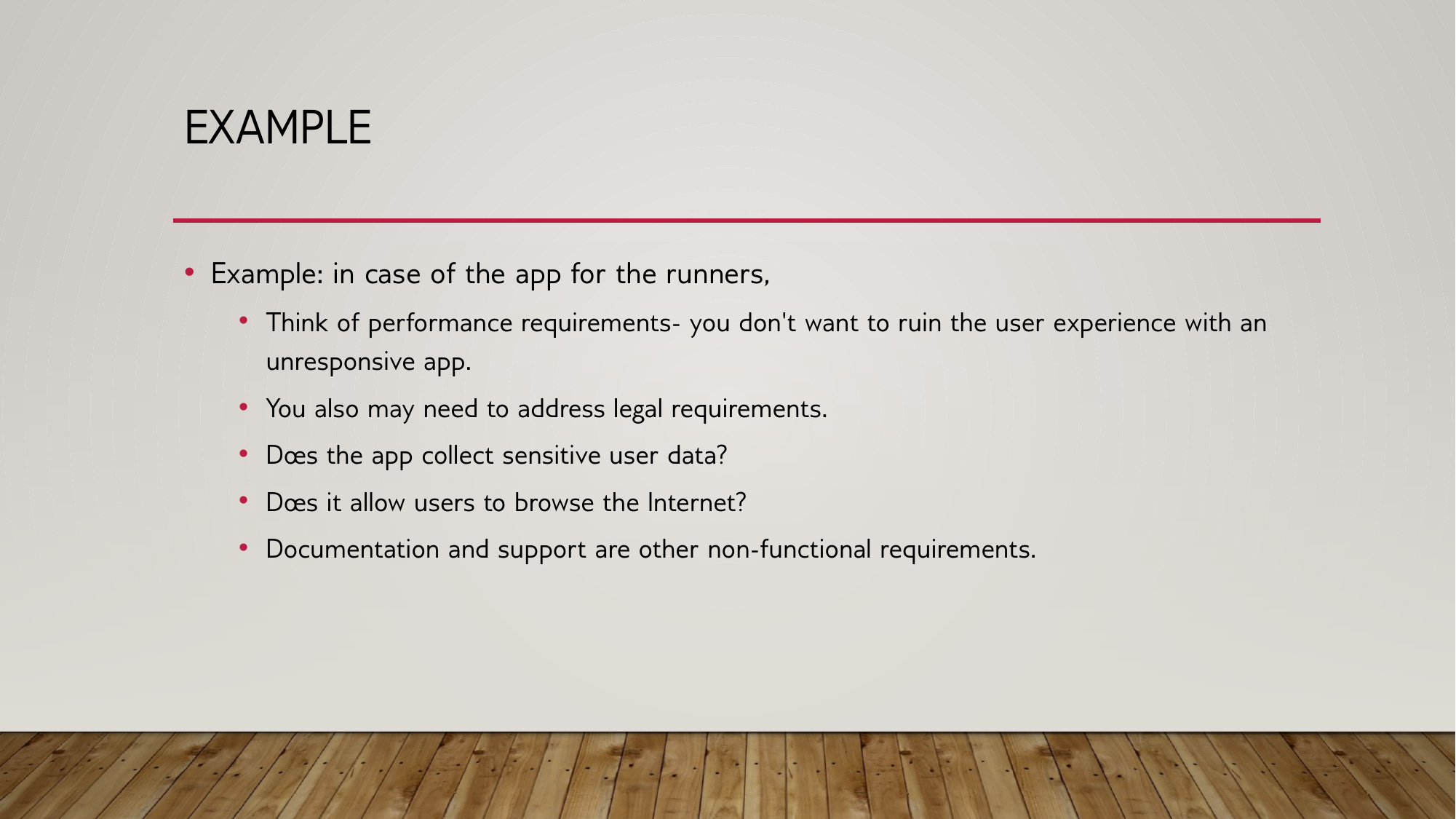

# Example
Example: in case of the app for the runners,
Think of performance requirements- you don't want to ruin the user experience with an unresponsive app.
You also may need to address legal requirements.
Does the app collect sensitive user data?
Does it allow users to browse the Internet?
Documentation and support are other non-functional requirements.